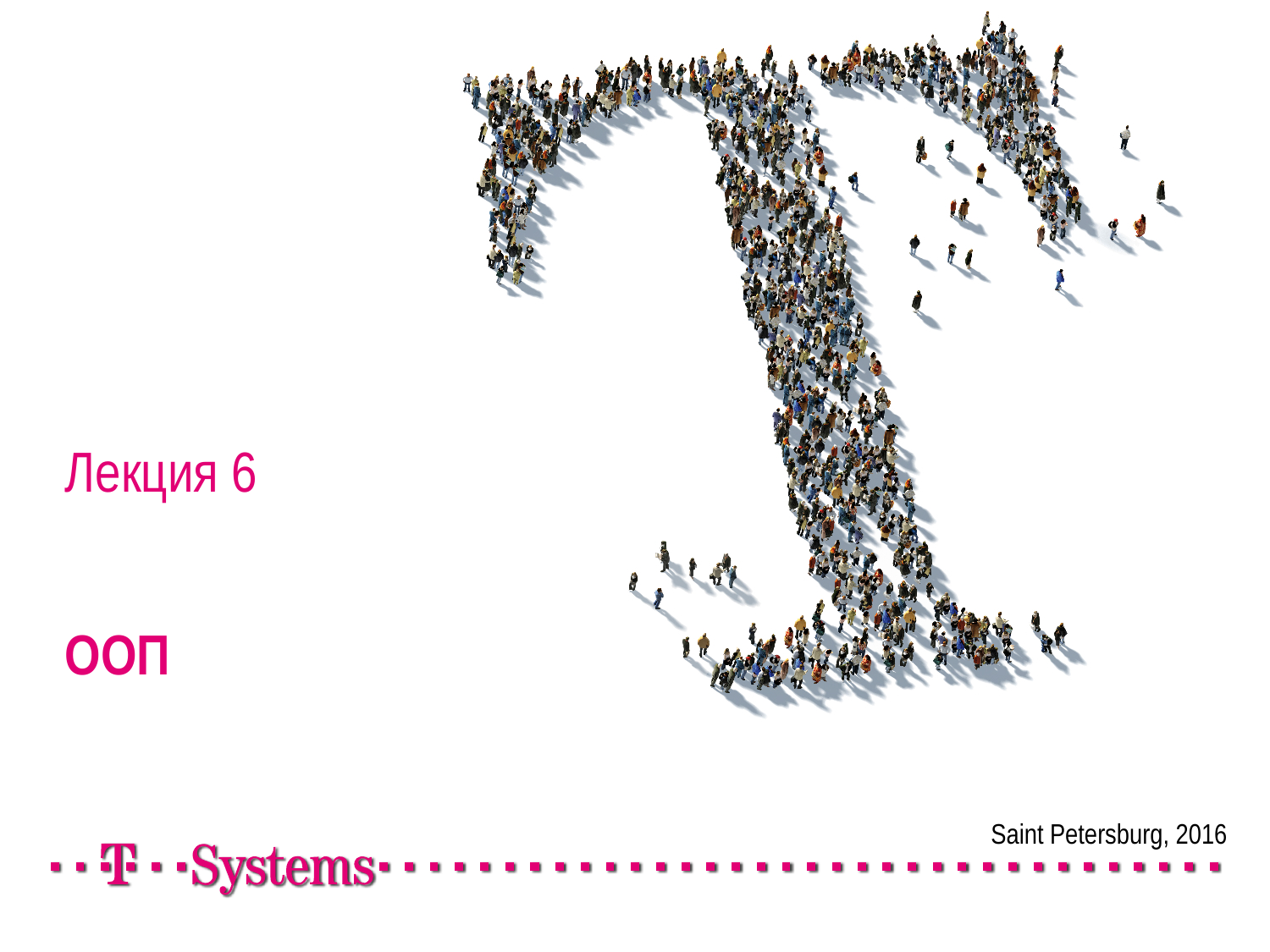

# Лекция 6 ООП
Saint Petersburg, 2016